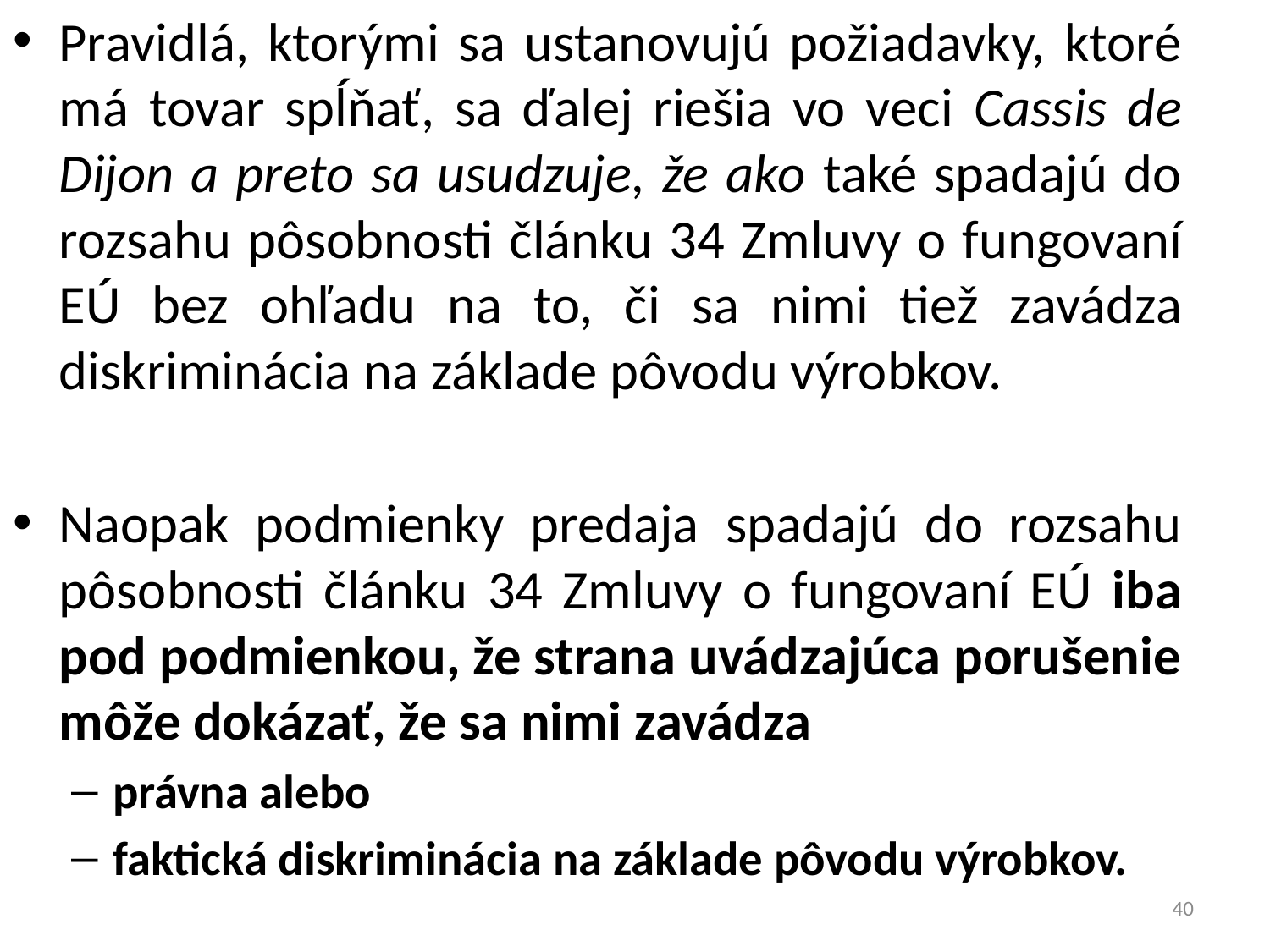

Pravidlá, ktorými sa ustanovujú požiadavky, ktoré má tovar spĺňať, sa ďalej riešia vo veci Cassis de Dijon a preto sa usudzuje, že ako také spadajú do rozsahu pôsobnosti článku 34 Zmluvy o fungovaní EÚ bez ohľadu na to, či sa nimi tiež zavádza diskriminácia na základe pôvodu výrobkov.

Naopak podmienky predaja spadajú do rozsahu pôsobnosti článku 34 Zmluvy o fungovaní EÚ iba pod podmienkou, že strana uvádzajúca porušenie môže dokázať, že sa nimi zavádza
právna alebo
faktická diskriminácia na základe pôvodu výrobkov.
40